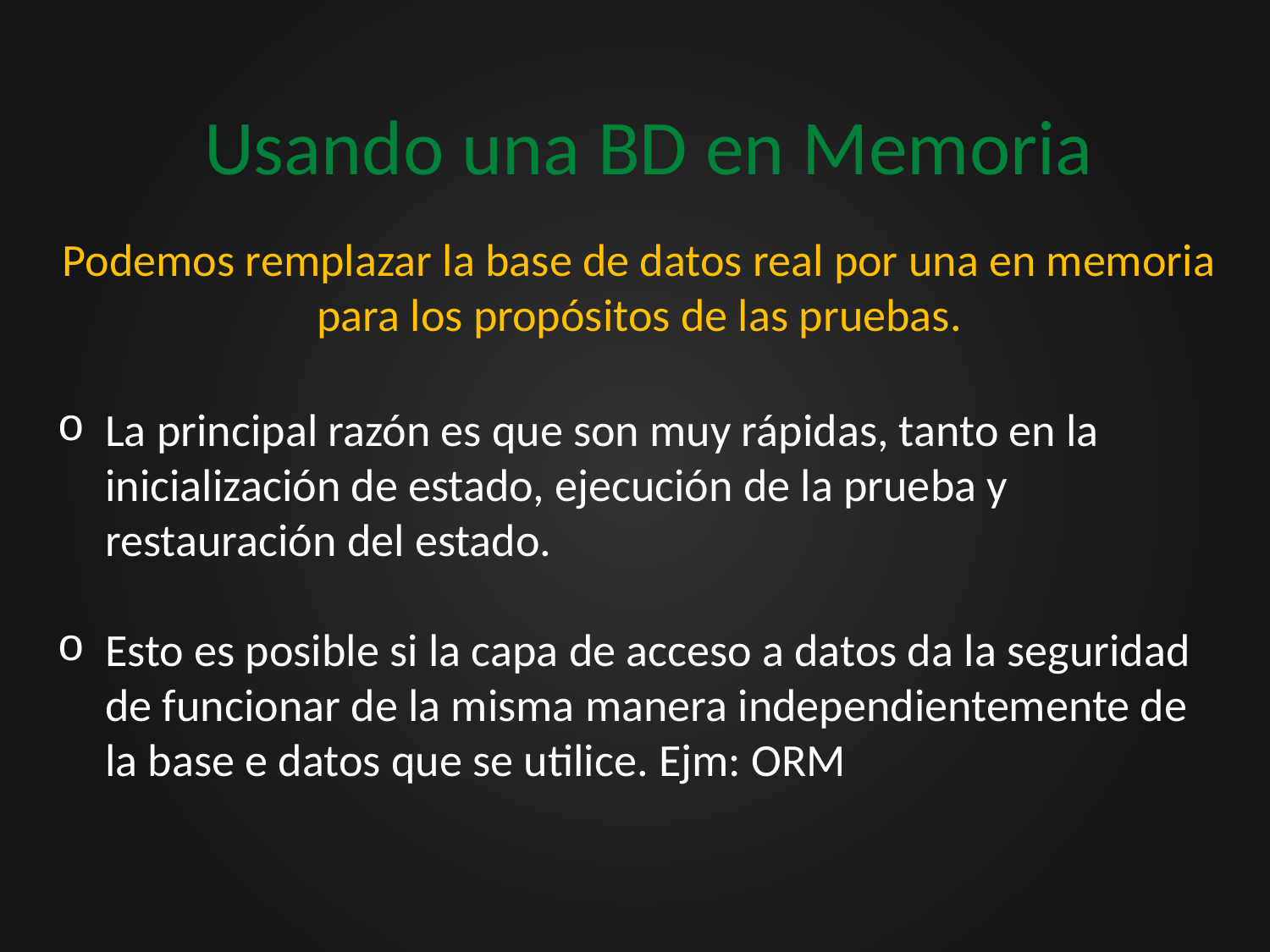

# Usando una BD en Memoria
Podemos remplazar la base de datos real por una en memoria para los propósitos de las pruebas.
La principal razón es que son muy rápidas, tanto en la inicialización de estado, ejecución de la prueba y restauración del estado.

Esto es posible si la capa de acceso a datos da la seguridad de funcionar de la misma manera independientemente de la base e datos que se utilice. Ejm: ORM